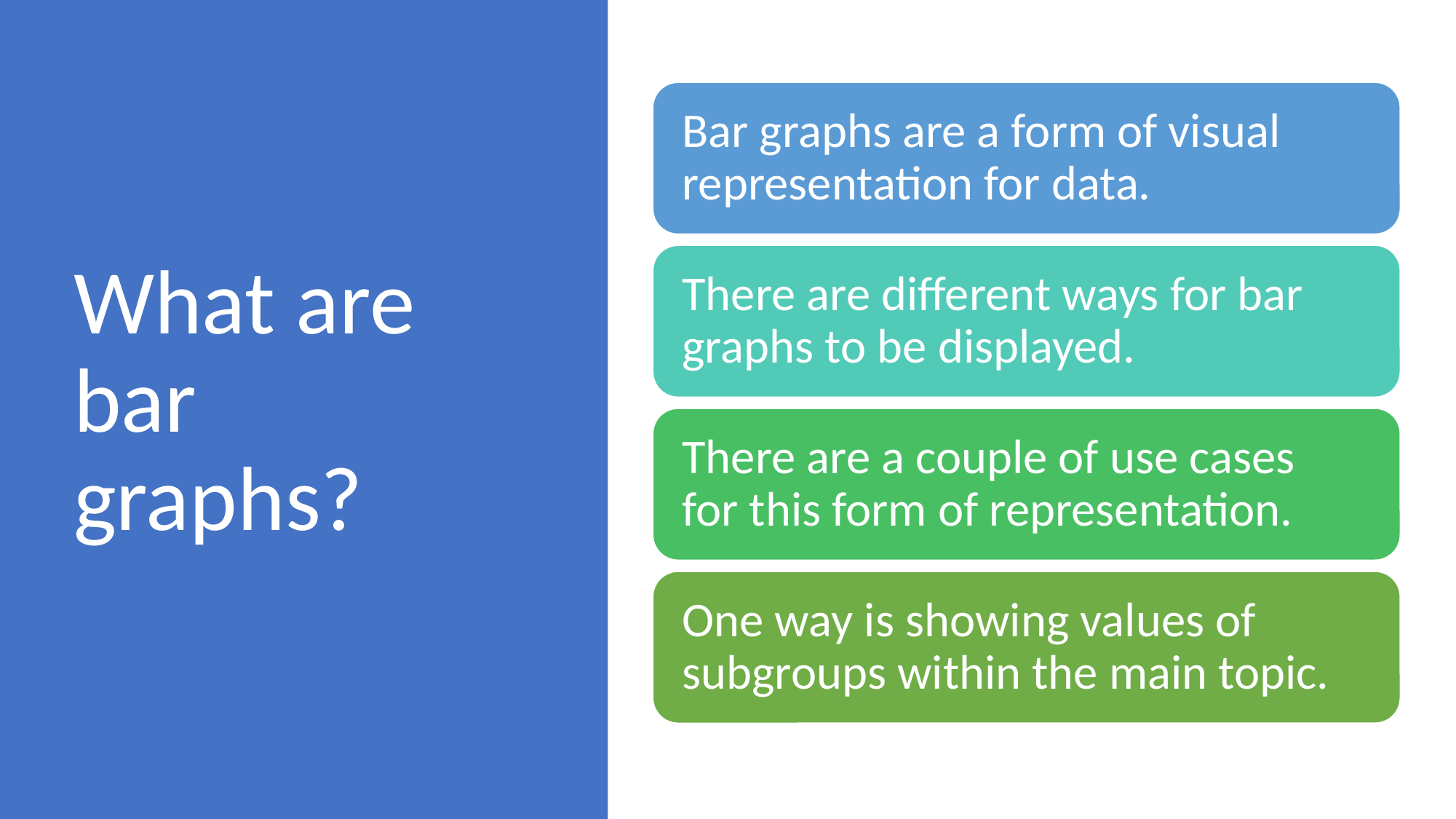

# What are bar graphs?
Bar graphs are a form of visual representation for data.
There are different ways for bar graphs to be displayed.
There are a couple of use cases for this form of representation.
One way is showing values of subgroups within the main topic.